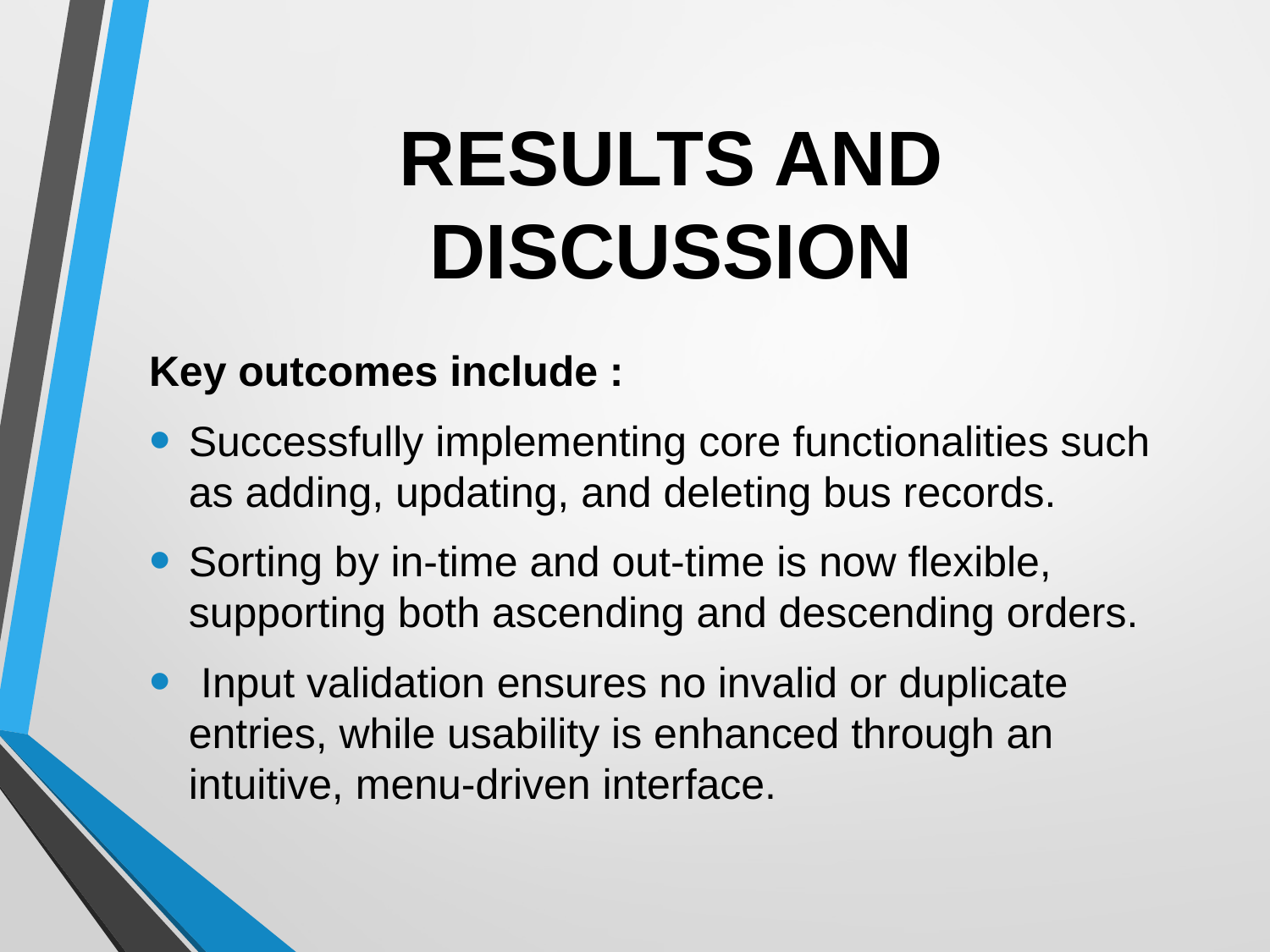

# RESULTS AND DISCUSSION
Key outcomes include :
Successfully implementing core functionalities such as adding, updating, and deleting bus records.
Sorting by in-time and out-time is now flexible, supporting both ascending and descending orders.
 Input validation ensures no invalid or duplicate entries, while usability is enhanced through an intuitive, menu-driven interface.